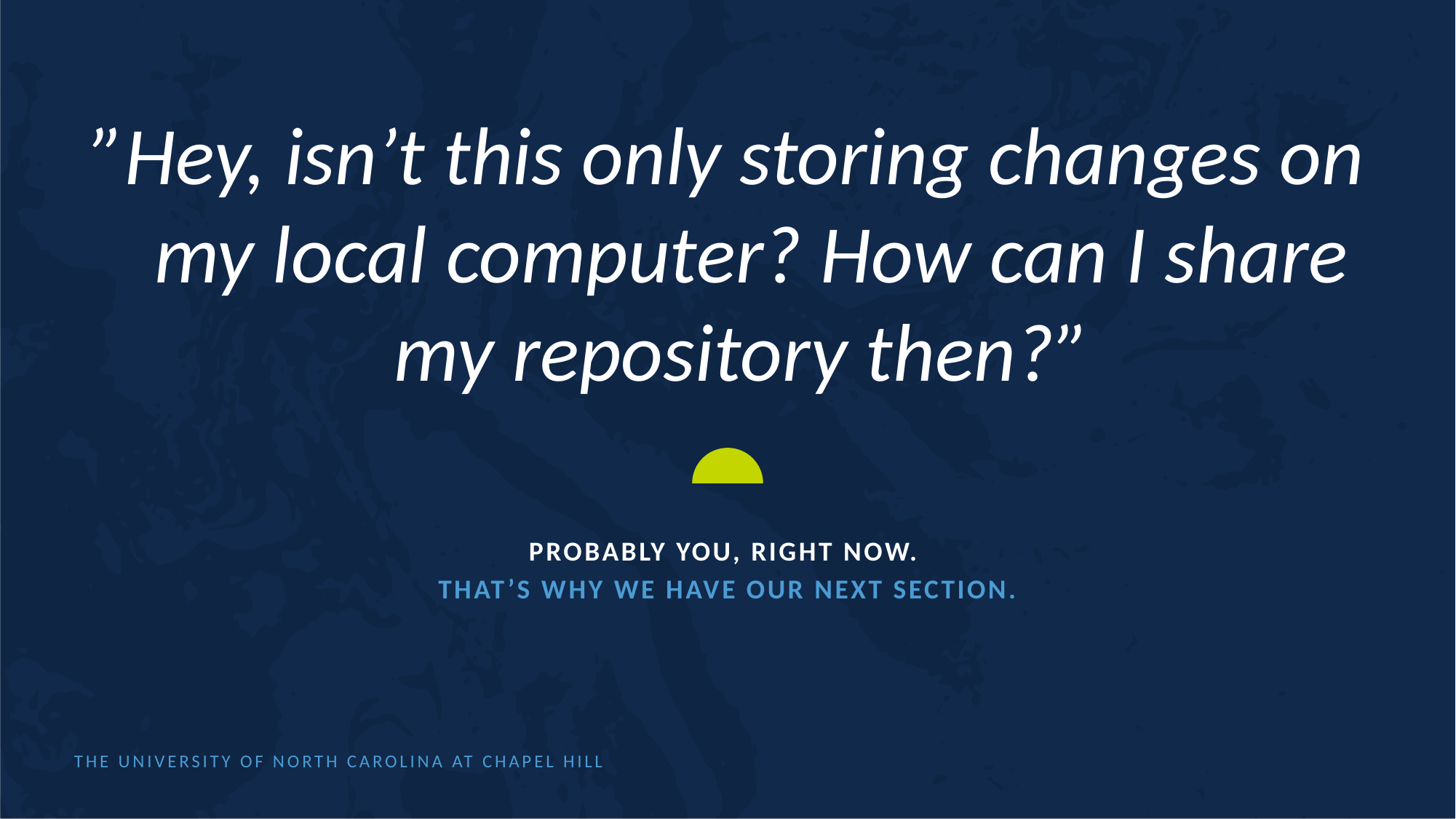

# ”Hey, isn’t this only storing changes on my local computer? How can I share my repository then?”
Probably you, right now.
That’s why we have our next section.